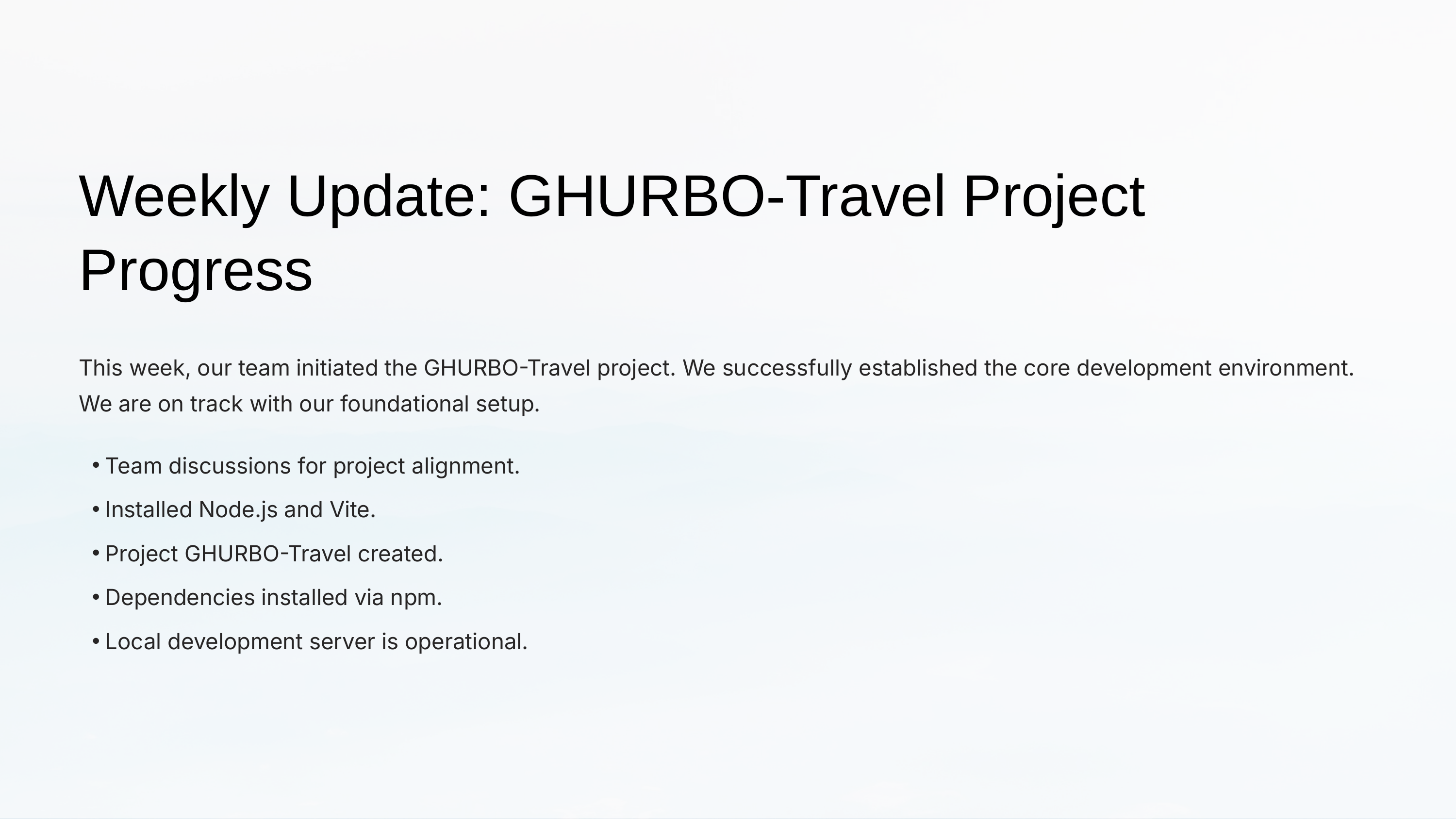

Weekly Update: GHURBO-Travel Project Progress
This week, our team initiated the GHURBO-Travel project. We successfully established the core development environment. We are on track with our foundational setup.
Team discussions for project alignment.
Installed Node.js and Vite.
Project GHURBO-Travel created.
Dependencies installed via npm.
Local development server is operational.